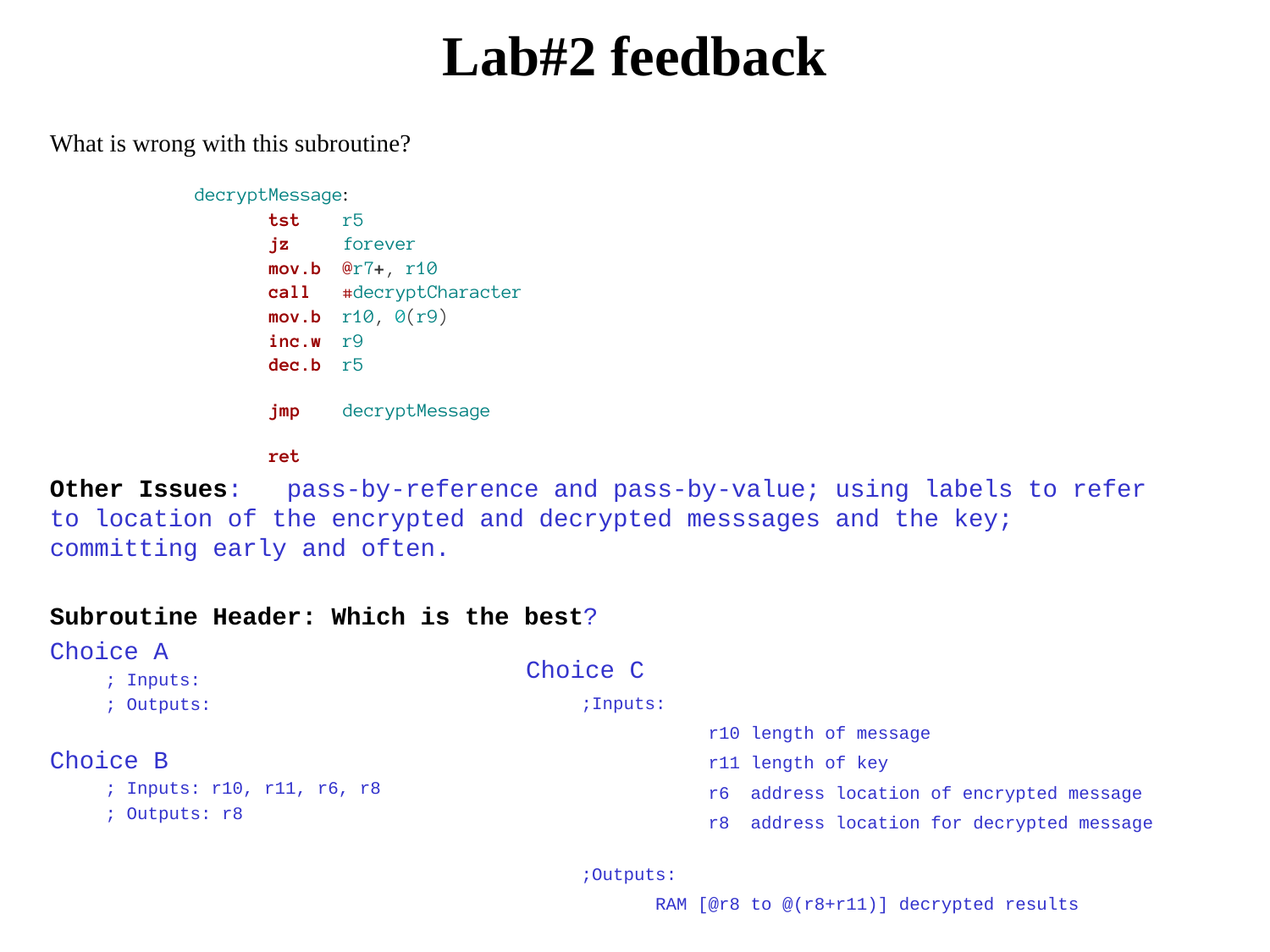

# Lab#2 feedback

What is wrong with this subroutine?

Other Issues:   pass-by-reference and pass-by-value; using labels to refer to location of the encrypted and decrypted messsages and the key; committing early and often.

Subroutine Header: Which is the best?
Choice A
; Inputs:
; Outputs:

Choice B
; Inputs: r10, r11, r6, r8
; Outputs: r8

| decryptMessage: |
| --- |
| tst r5 |
| jz     forever |
| mov.b @r7+, r10 |
| call   #decryptCharacter |
| mov.b  r10, 0(r9) |
| inc.w  r9 |
| dec.b  r5 |
|  |
| jmp    decryptMessage |
|  |
| ret |
Choice C
;Inputs:
	r10 length of message
	r11 length of key
	r6  address location of encrypted message
	r8  address location for decrypted message
;Outputs:
       RAM [@r8 to @(r8+r11)] decrypted results